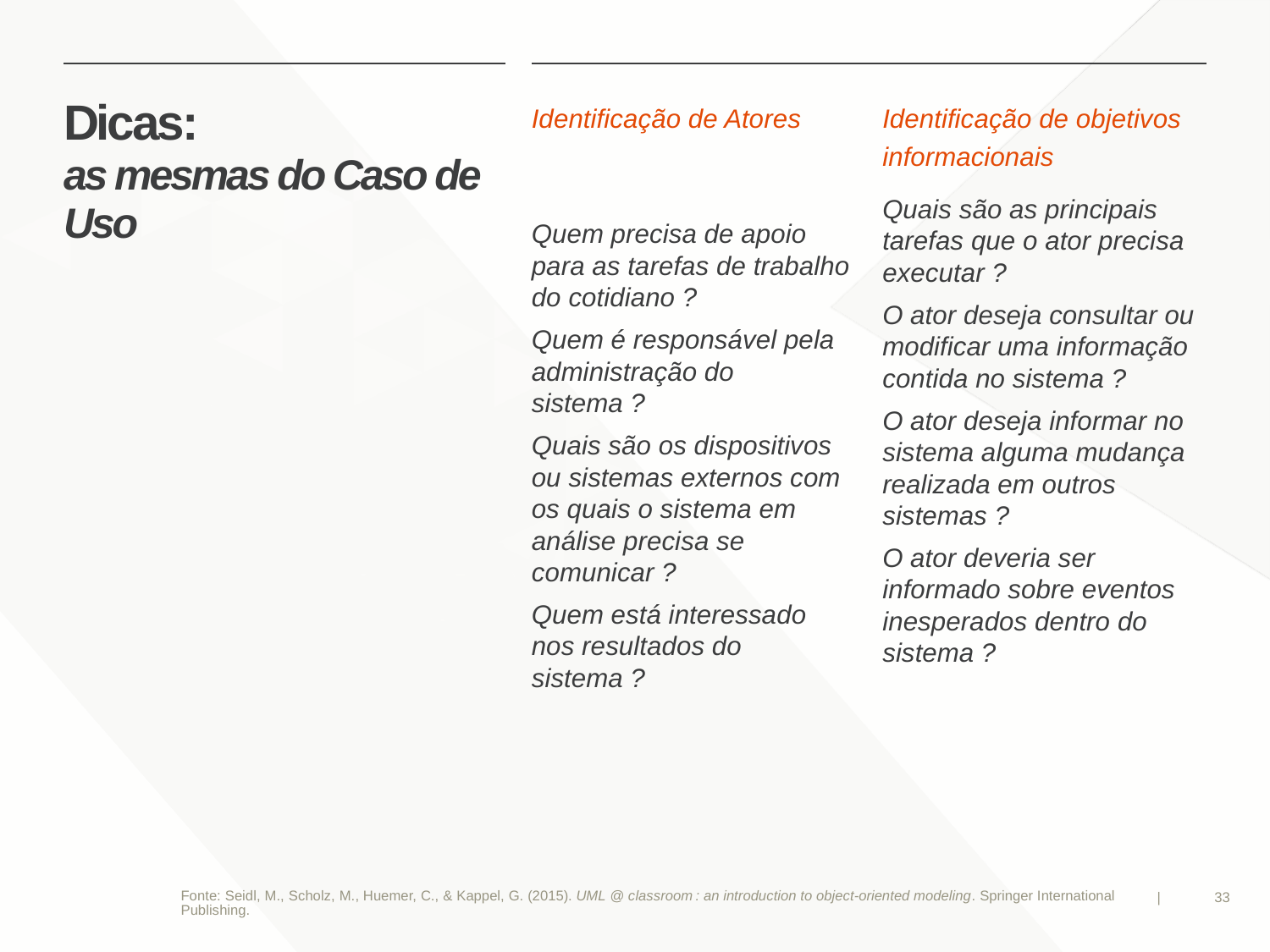

# Dicas: as mesmas do Caso de Uso
Identificação de Atores

Quem precisa de apoio para as tarefas de trabalho do cotidiano ?
Quem é responsável pela administração do sistema ?
Quais são os dispositivos ou sistemas externos com os quais o sistema em análise precisa se comunicar ?
Quem está interessado nos resultados do sistema ?

Identificação de objetivos informacionais
Quais são as principais tarefas que o ator precisa executar ?
O ator deseja consultar ou modificar uma informação contida no sistema ?
O ator deseja informar no sistema alguma mudança realizada em outros sistemas ?
O ator deveria ser informado sobre eventos inesperados dentro do sistema ?
Fonte: Seidl, M., Scholz, M., Huemer, C., & Kappel, G. (2015). UML @ classroom : an introduction to object-oriented modeling. Springer International Publishing.